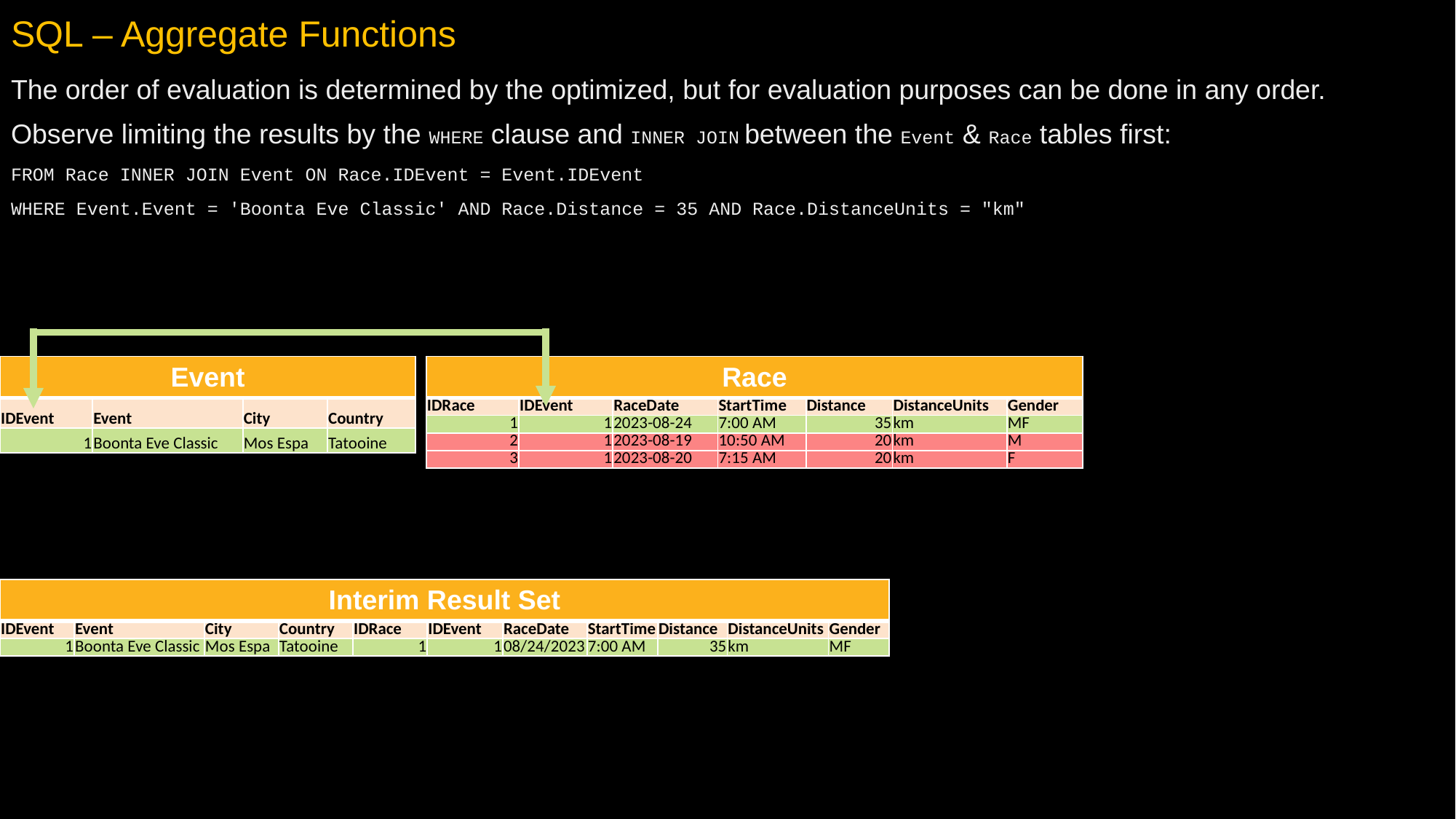

# SQL – Aggregate Functions
The order of evaluation is determined by the optimized, but for evaluation purposes can be done in any order.
Observe limiting the results by the WHERE clause and INNER JOIN between the Event & Race tables first:
FROM Race INNER JOIN Event ON Race.IDEvent = Event.IDEvent
WHERE Event.Event = 'Boonta Eve Classic' AND Race.Distance = 35 AND Race.DistanceUnits = "km"
| Event |  |  |  |
| --- | --- | --- | --- |
| IDEvent | Event | City | Country |
| 1 | Boonta Eve Classic | Mos Espa | Tatooine |
| Race |  |  |  |  |  |  |
| --- | --- | --- | --- | --- | --- | --- |
| IDRace | IDEvent | RaceDate | StartTime | Distance | DistanceUnits | Gender |
| 1 | 1 | 2023-08-24 | 7:00 AM | 35 | km | MF |
| 2 | 1 | 2023-08-19 | 10:50 AM | 20 | km | M |
| 3 | 1 | 2023-08-20 | 7:15 AM | 20 | km | F |
| Interim Result Set |  |  |  | Interim Result Set |  |  |  |  |  |  |
| --- | --- | --- | --- | --- | --- | --- | --- | --- | --- | --- |
| IDEvent | Event | City | Country | IDRace | IDEvent | RaceDate | StartTime | Distance | DistanceUnits | Gender |
| 1 | Boonta Eve Classic | Mos Espa | Tatooine | 1 | 1 | 08/24/2023 | 7:00 AM | 35 | km | MF |